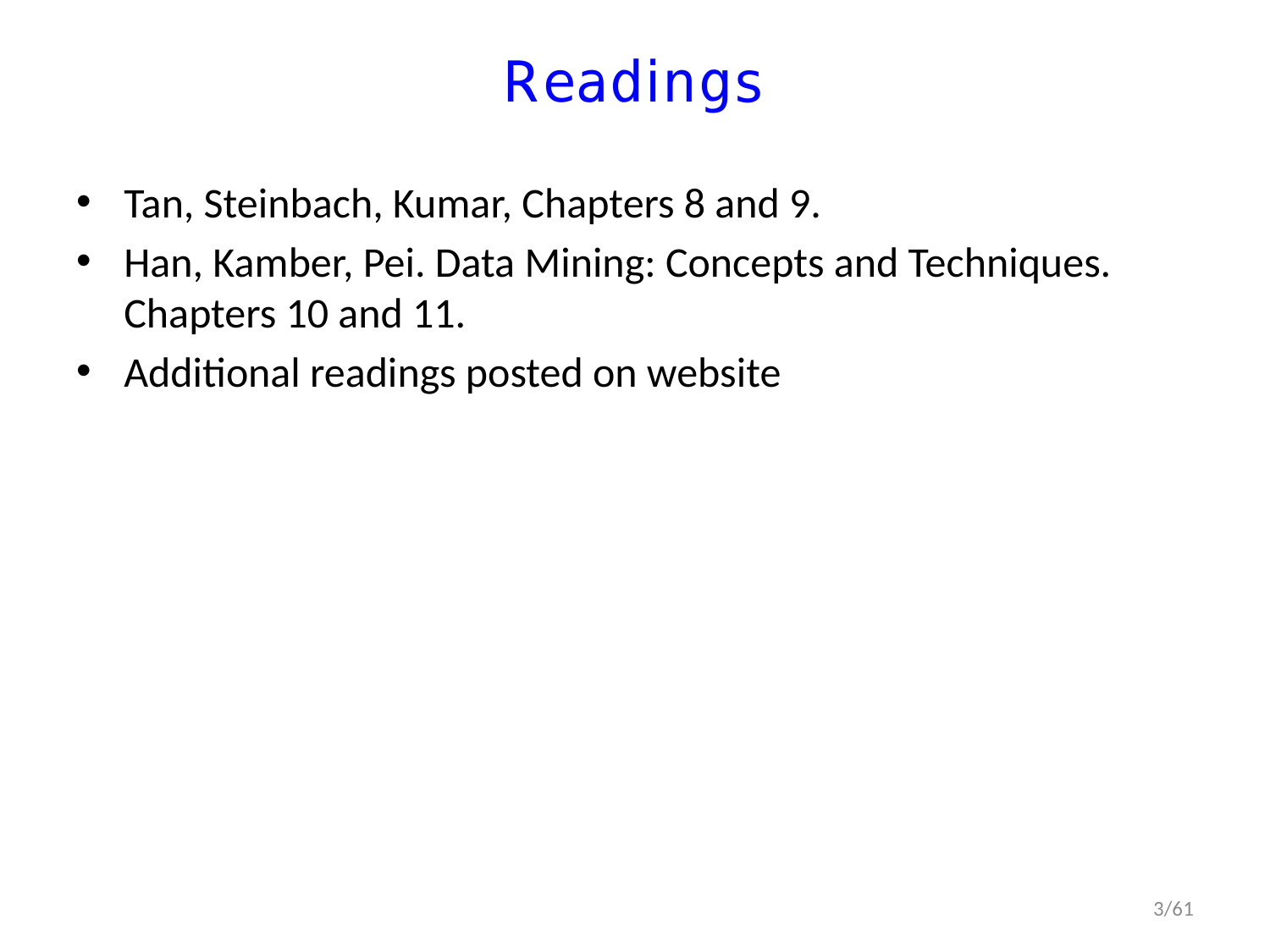

# Readings
Tan, Steinbach, Kumar, Chapters 8 and 9.
Han, Kamber, Pei. Data Mining: Concepts and Techniques. Chapters 10 and 11.
Additional readings posted on website

3